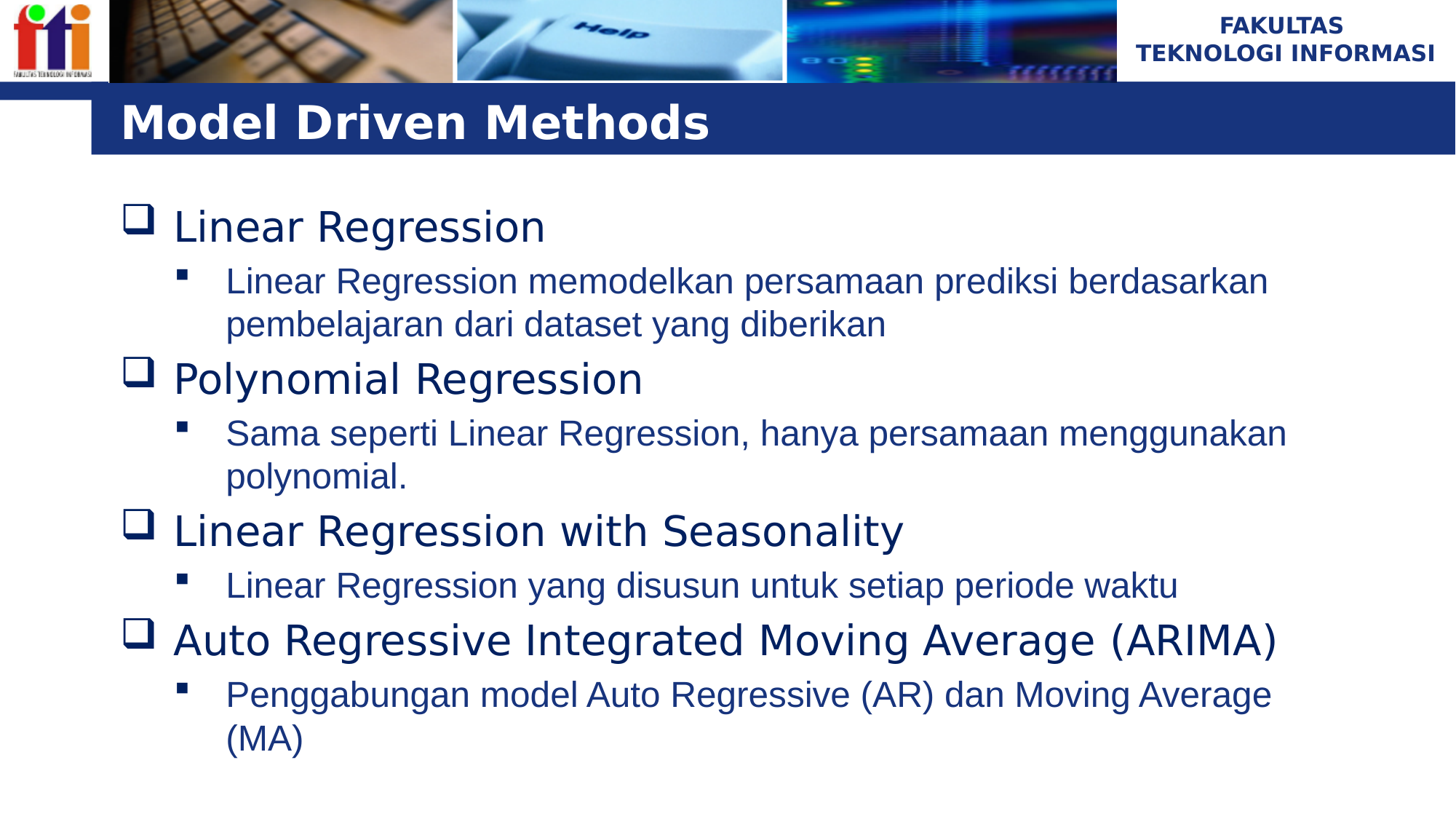

16
# Model Driven Methods
Linear Regression
Linear Regression memodelkan persamaan prediksi berdasarkan pembelajaran dari dataset yang diberikan
Polynomial Regression
Sama seperti Linear Regression, hanya persamaan menggunakan polynomial.
Linear Regression with Seasonality
Linear Regression yang disusun untuk setiap periode waktu
Auto Regressive Integrated Moving Average (ARIMA)
Penggabungan model Auto Regressive (AR) dan Moving Average (MA)